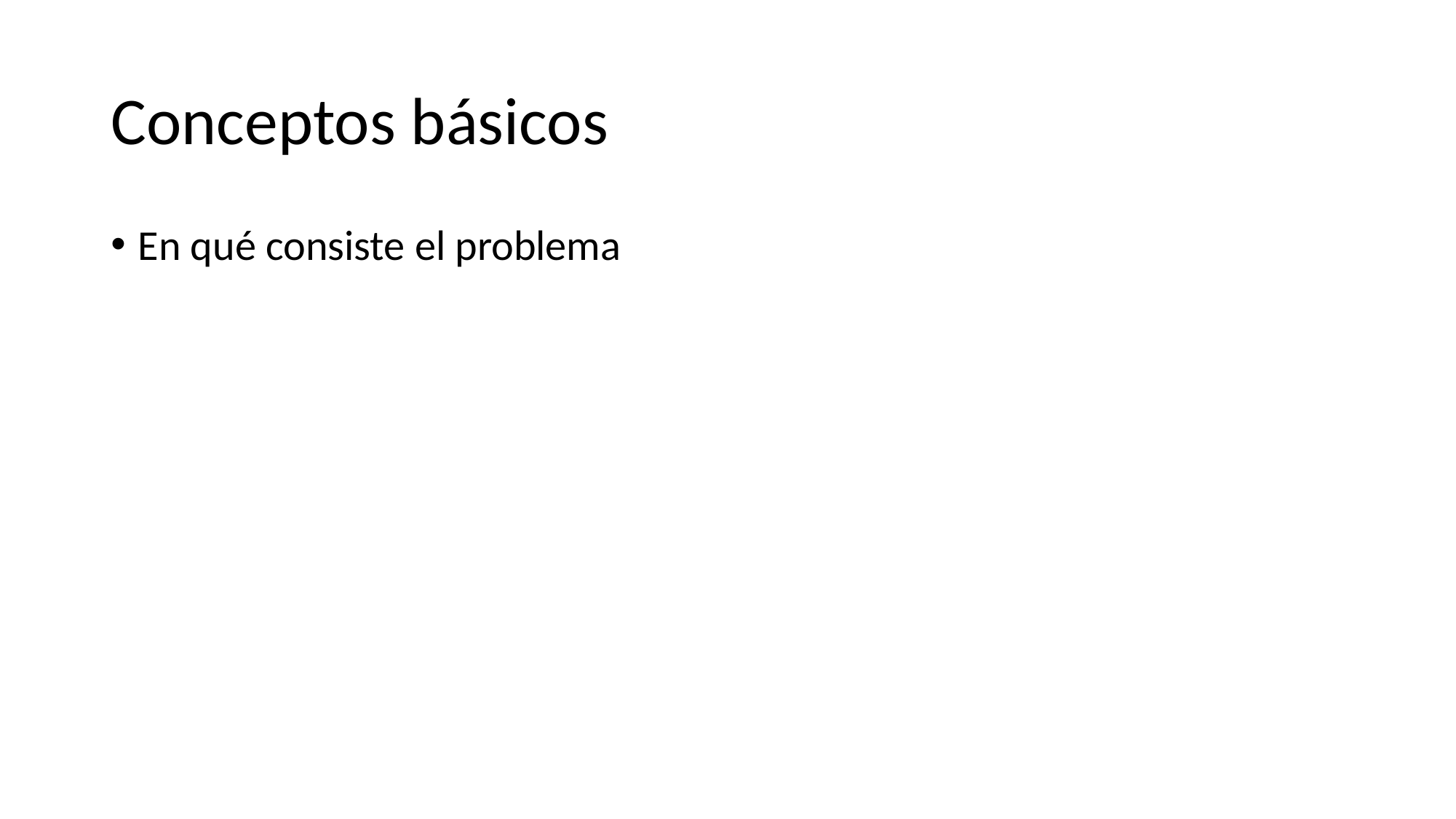

# Conceptos básicos
En qué consiste el problema